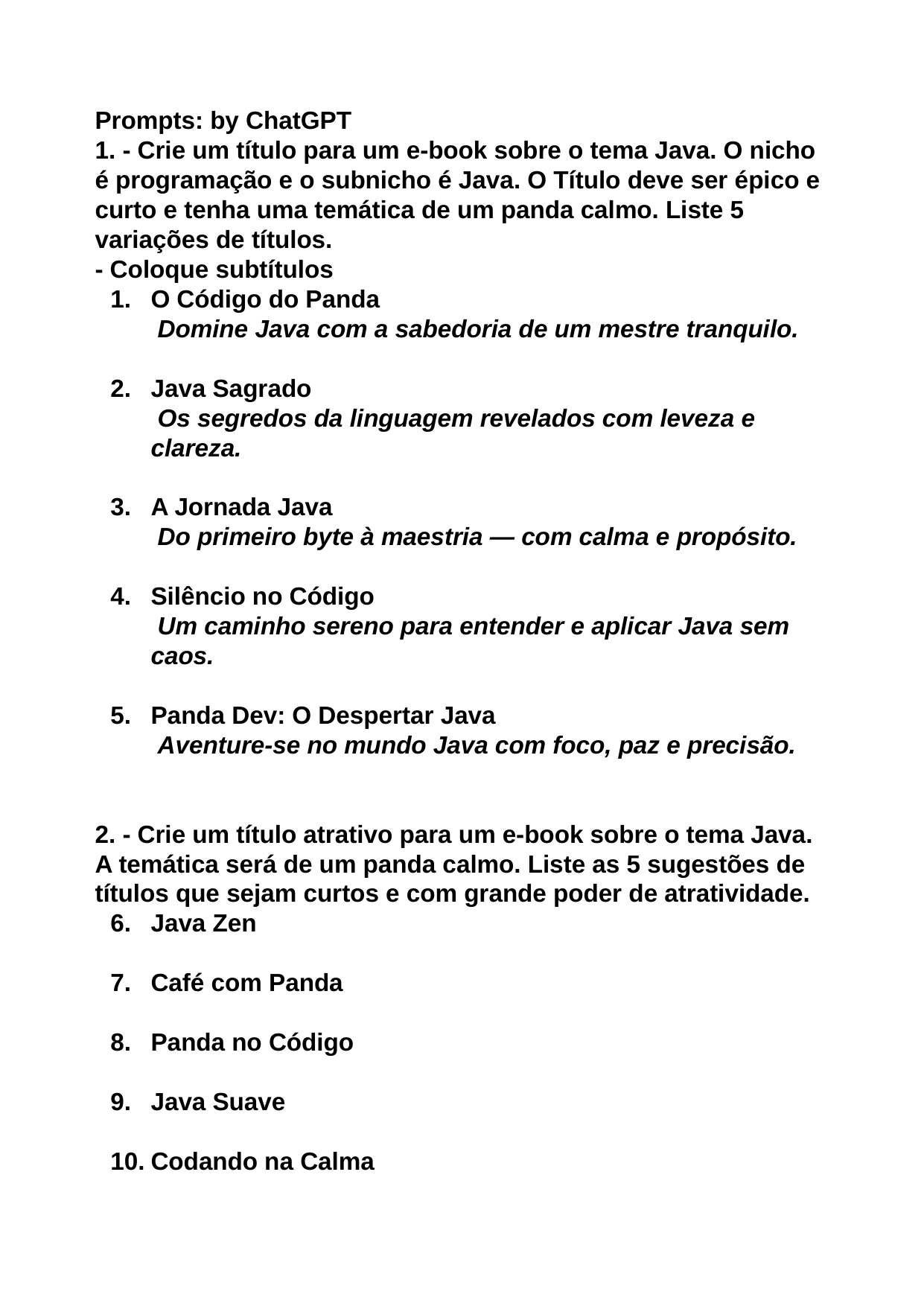

# Prompts: by ChatGPT
1. - Crie um título para um e-book sobre o tema Java. O nicho é programação e o subnicho é Java. O Título deve ser épico e curto e tenha uma temática de um panda calmo. Liste 5 variações de títulos.
- Coloque subtítulos
O Código do Panda
 Domine Java com a sabedoria de um mestre tranquilo.
Java Sagrado
 Os segredos da linguagem revelados com leveza e clareza.
A Jornada Java
 Do primeiro byte à maestria — com calma e propósito.
Silêncio no Código
 Um caminho sereno para entender e aplicar Java sem caos.
Panda Dev: O Despertar Java
 Aventure-se no mundo Java com foco, paz e precisão.

2. - Crie um título atrativo para um e-book sobre o tema Java. A temática será de um panda calmo. Liste as 5 sugestões de títulos que sejam curtos e com grande poder de atratividade.
Java Zen
Café com Panda
Panda no Código
Java Suave
Codando na Calma